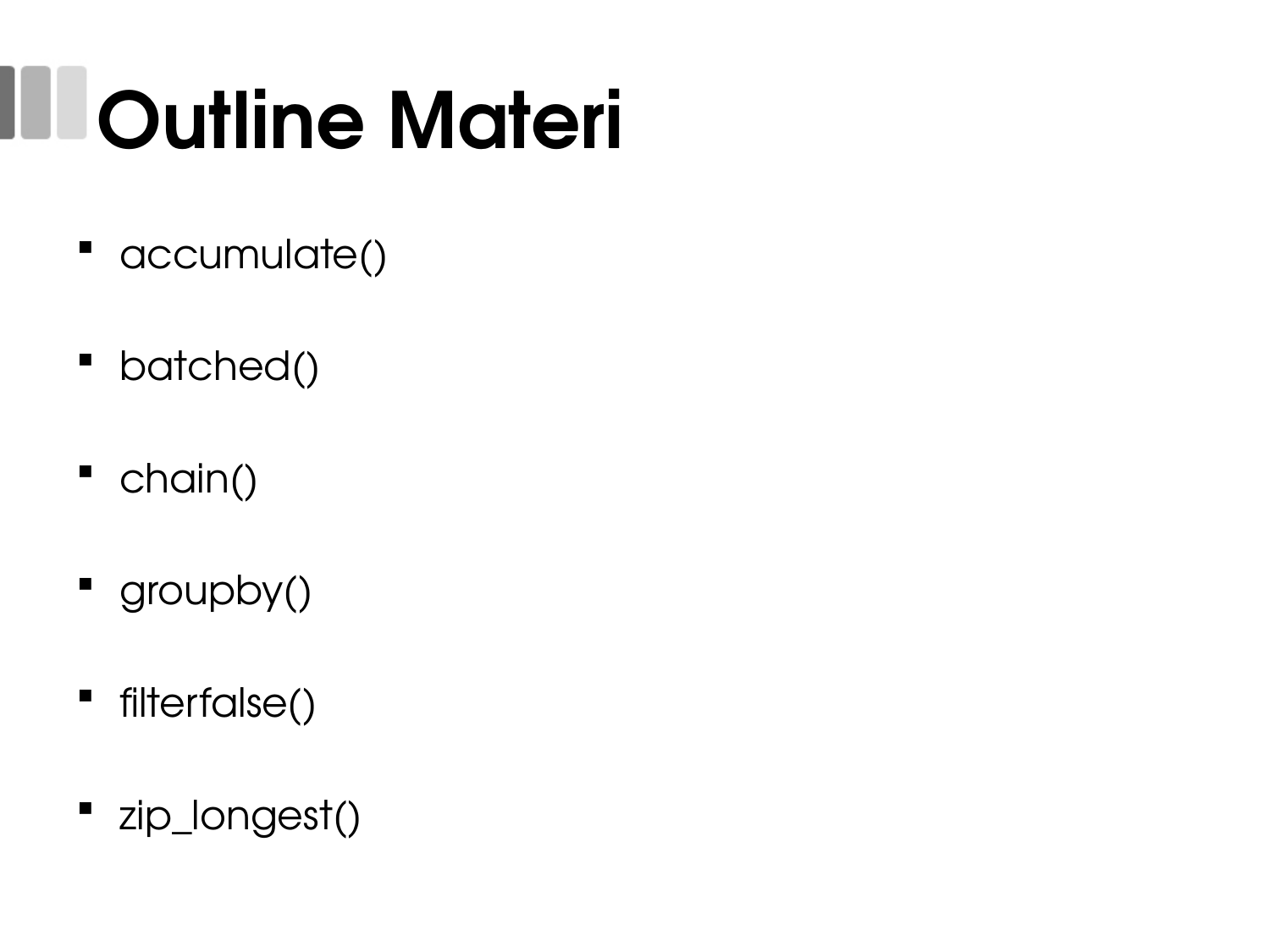

# Outline Materi
accumulate()

batched()

chain()

groupby()

filterfalse()

zip_longest()